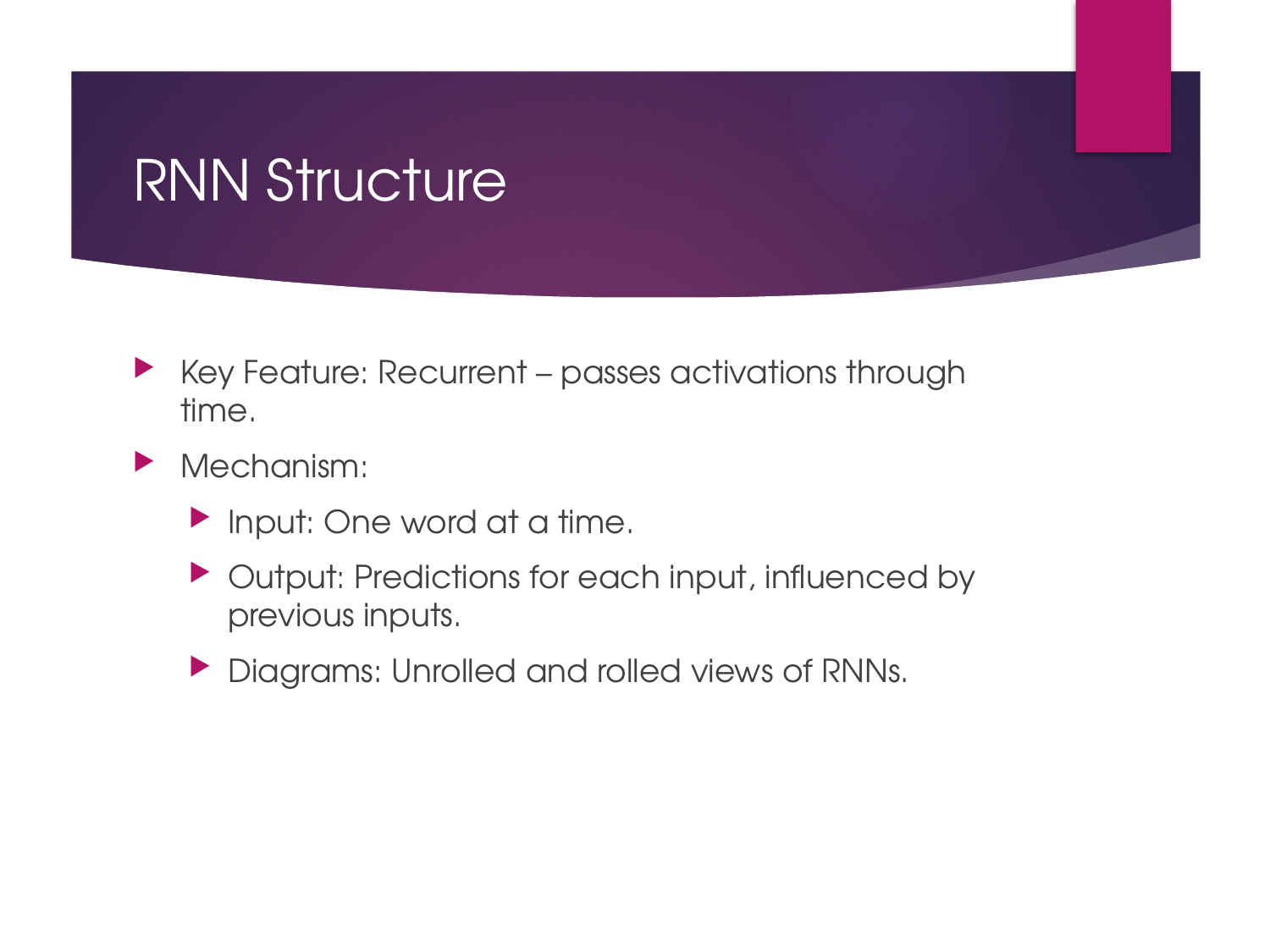

# RNN Structure
Key Feature: Recurrent – passes activations through time.
Mechanism:
Input: One word at a time.
Output: Predictions for each input, influenced by previous inputs.
Diagrams: Unrolled and rolled views of RNNs.